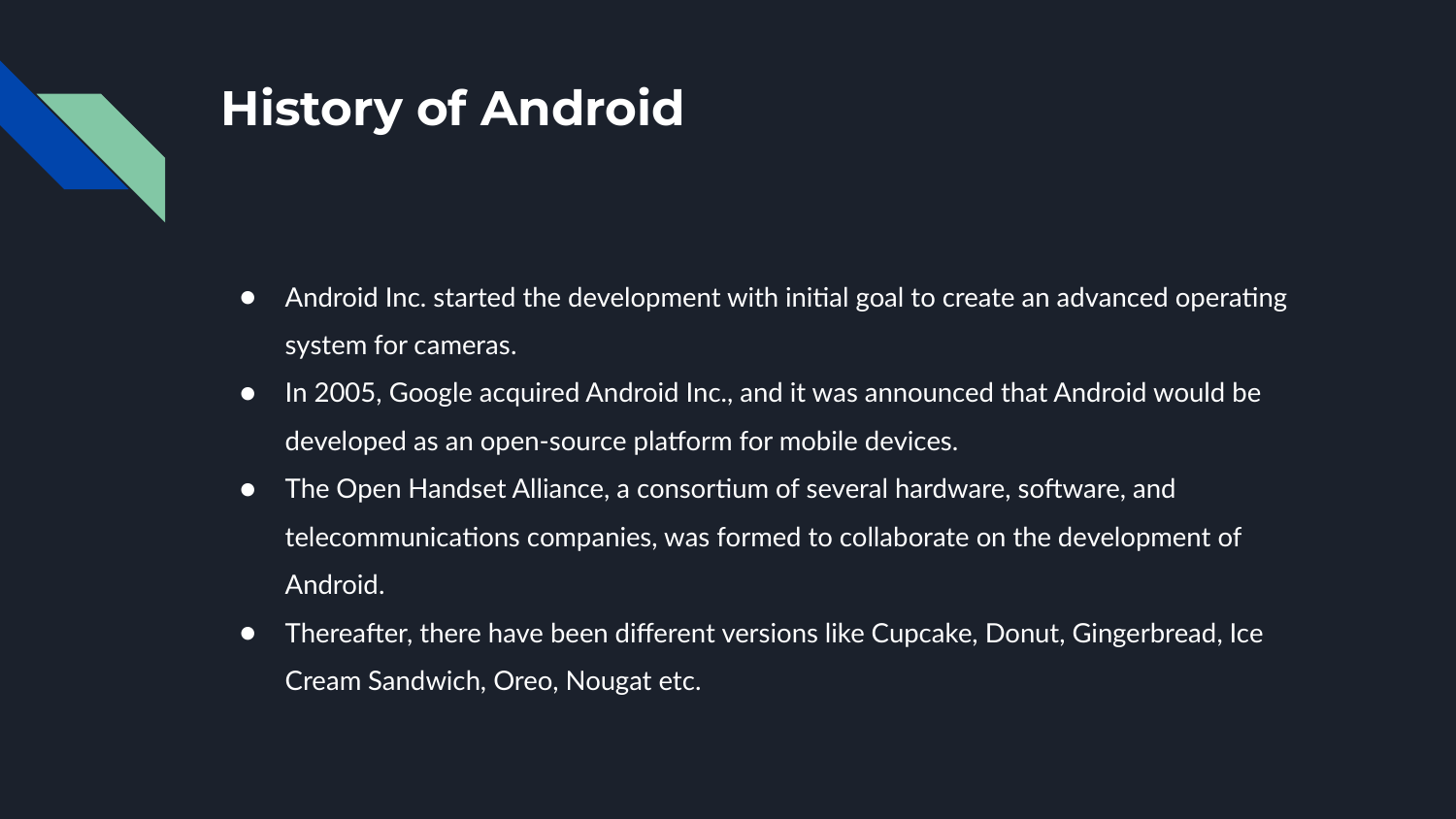

# History of Android
Android Inc. started the development with initial goal to create an advanced operating system for cameras.
In 2005, Google acquired Android Inc., and it was announced that Android would be developed as an open-source platform for mobile devices.
The Open Handset Alliance, a consortium of several hardware, software, and telecommunications companies, was formed to collaborate on the development of Android.
Thereafter, there have been different versions like Cupcake, Donut, Gingerbread, Ice Cream Sandwich, Oreo, Nougat etc.